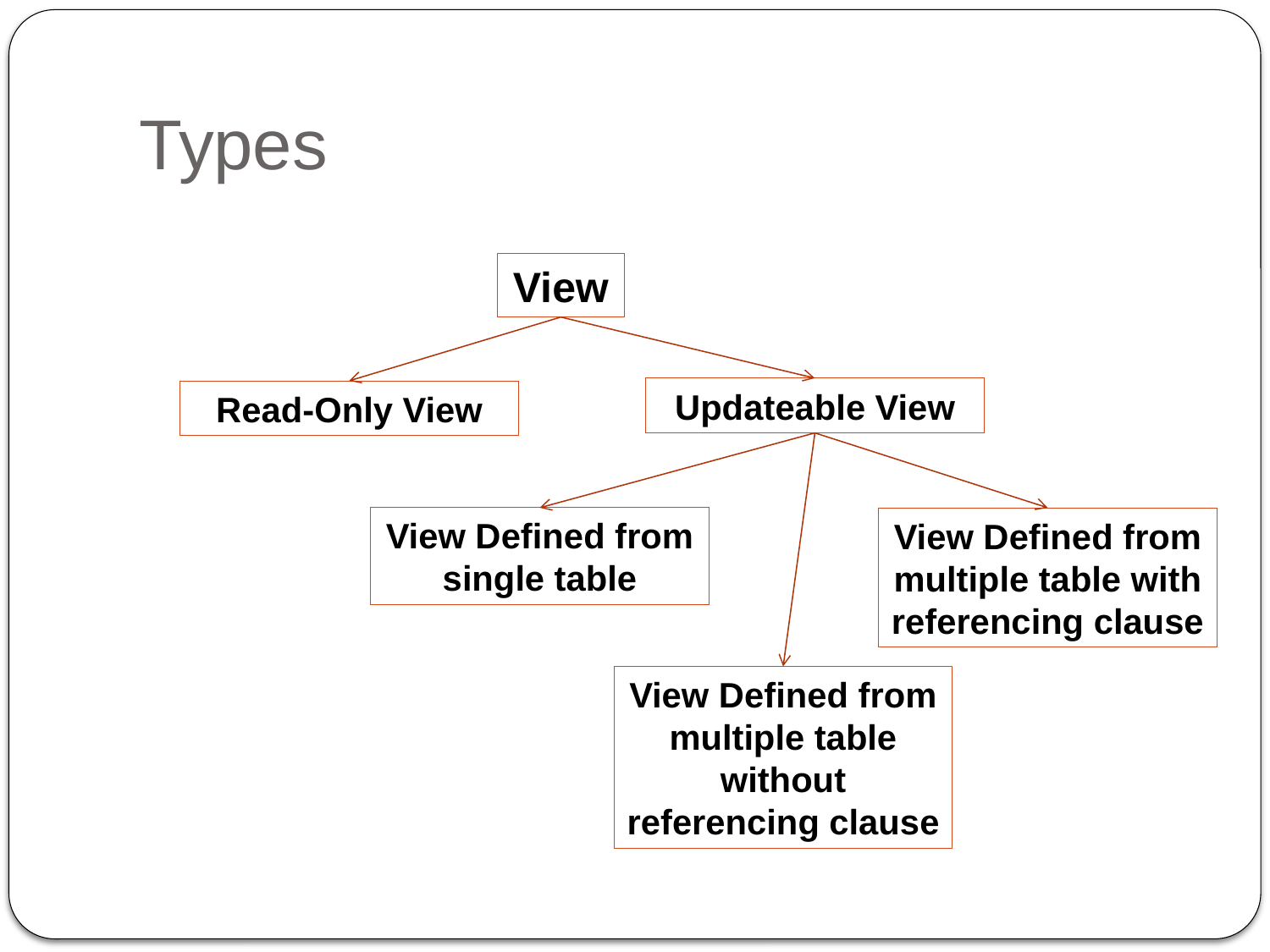

# Types

View
Updateable View
Read-Only View
View Defined from single table
View Defined from multiple table with referencing clause
View Defined from multiple table without referencing clause